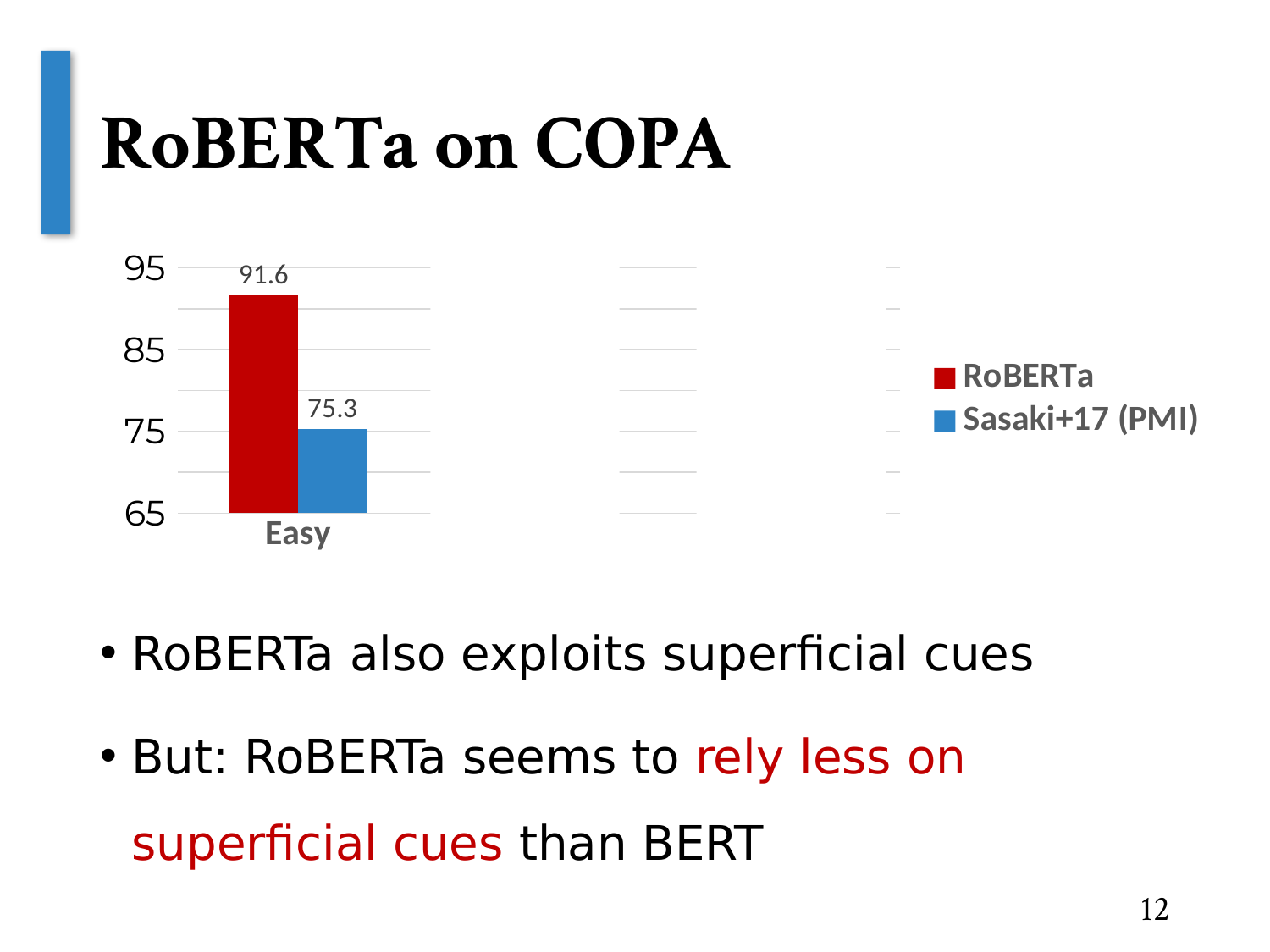

# RoBERTa on COPA

### Chart

| Category | RoBERTa | Sasaki+17 (PMI) |
|---|---|---|
| Easy | 91.6 | 75.3 |
| Hard | 85.3 | 69.0 |
| Overall | 87.7 | 71.4 |

RoBERTa also exploits superficial cues
But: RoBERTa seems to rely less on superficial cues than BERT
12